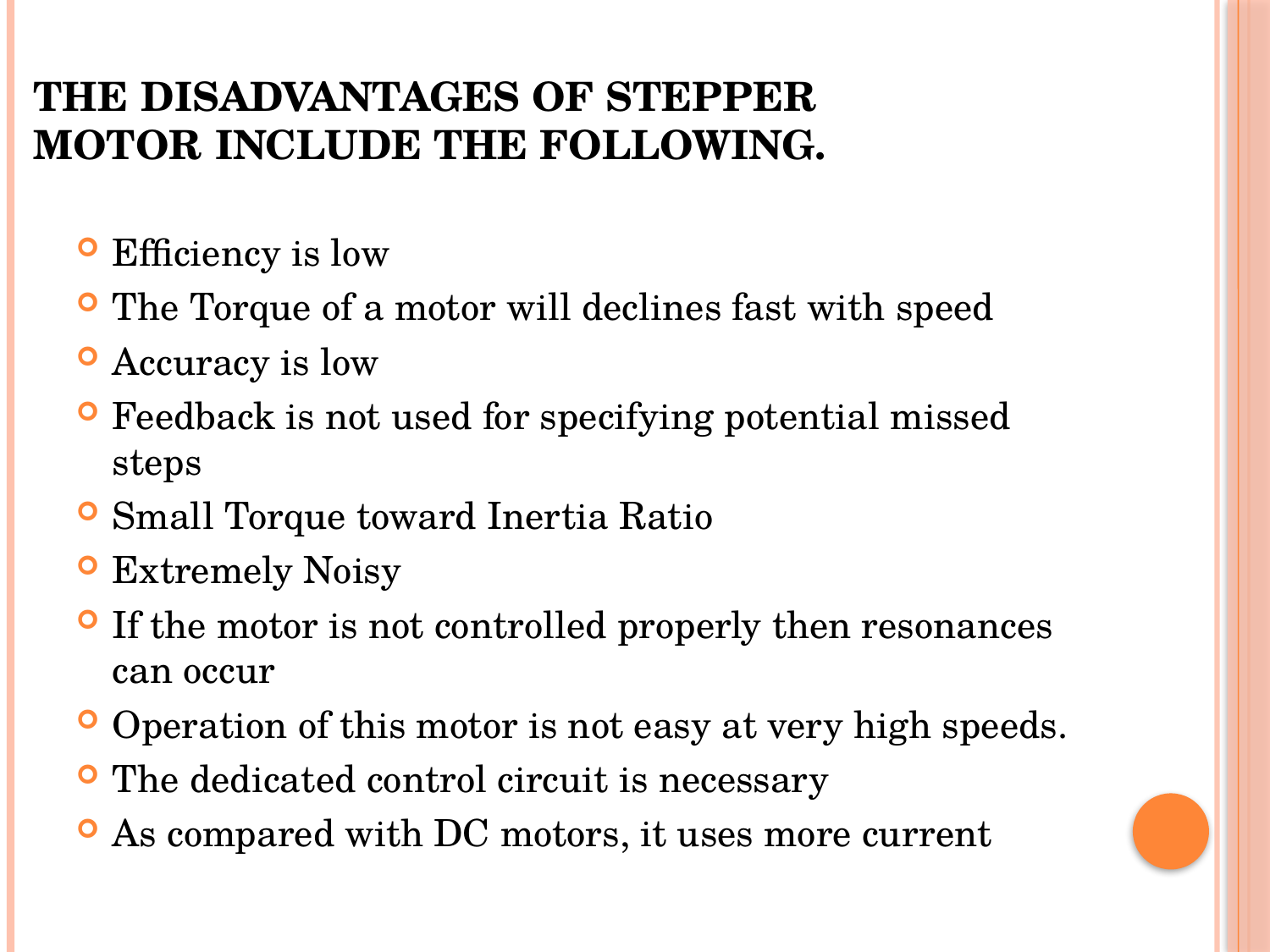

# The disadvantages of stepper motor include the following.
Efficiency is low
The Torque of a motor will declines fast with speed
Accuracy is low
Feedback is not used for specifying potential missed steps
Small Torque toward Inertia Ratio
Extremely Noisy
If the motor is not controlled properly then resonances can occur
Operation of this motor is not easy at very high speeds.
The dedicated control circuit is necessary
As compared with DC motors, it uses more current